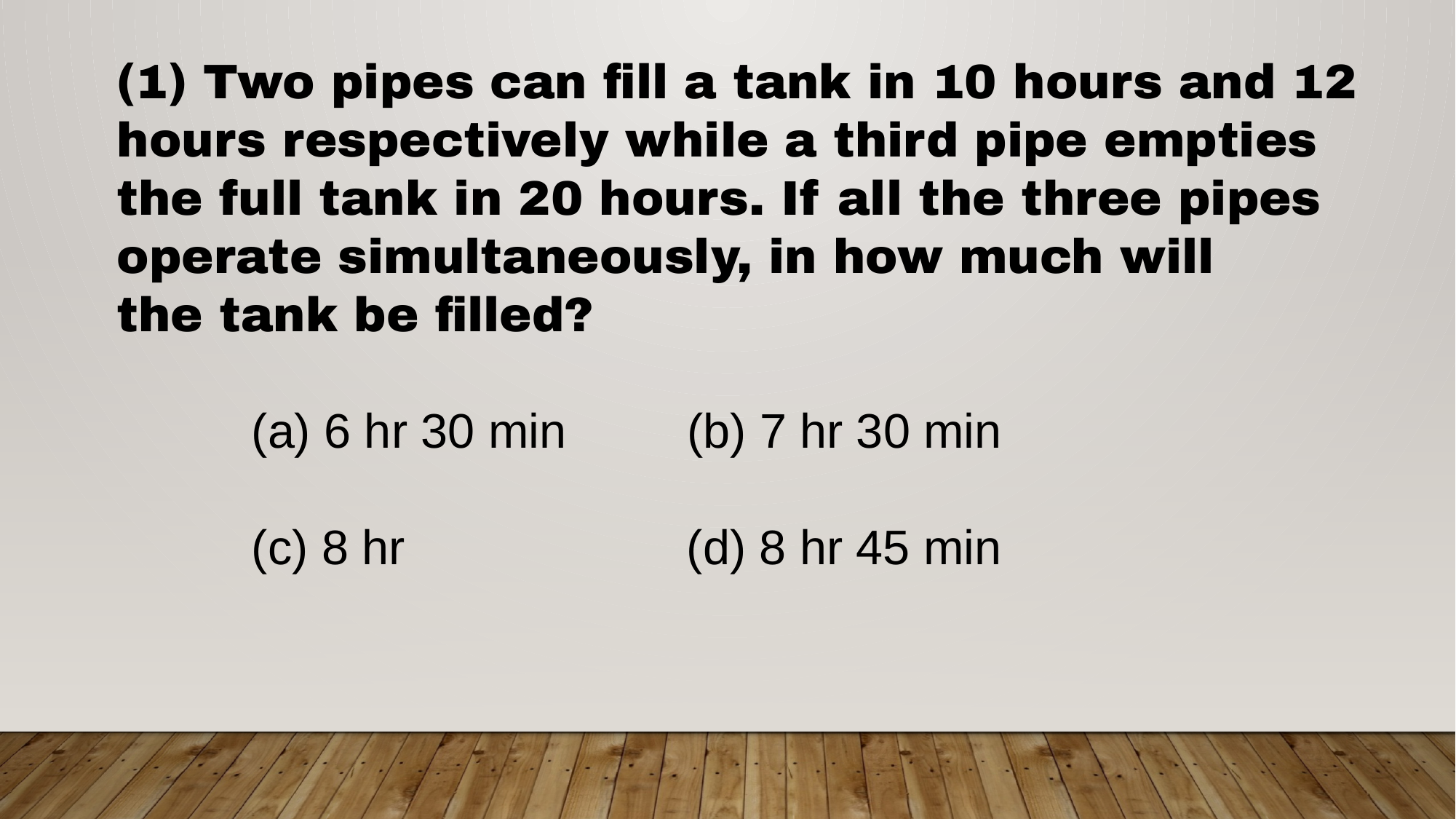

(1) Two pipes can fill a tank in 10 hours and 12 hours respectively while a third pipe empties the full tank in 20 hours. If all the three pipes operate simultaneously, in how much will the tank be filled?

          (a) 6 hr 30 min         (b) 7 hr 30 min

          (c) 8 hr                     (d) 8 hr 45 min